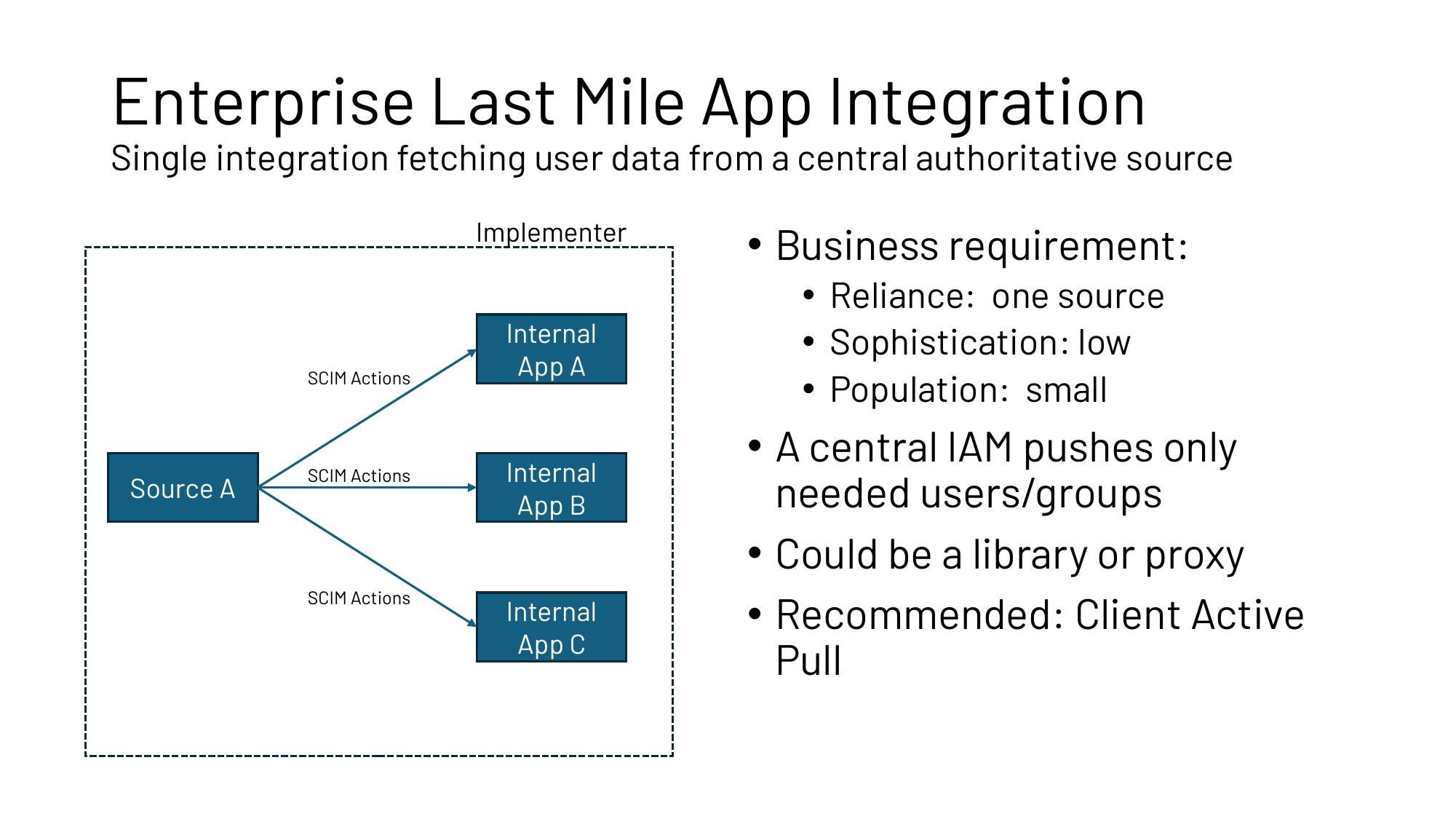

# Enterprise Last Mile App Integration Single integration fetching user data from a central authoritative source
Implementer
Business requirement:
Reliance:  one source
Sophistication: low
Population:  small
A central IAM pushes only needed users/groups
Could be a library or proxy
Recommended: Client Active Pull

Internal App A
SCIM Actions
Source A
Internal App B
SCIM Actions
SCIM Actions
Internal App C